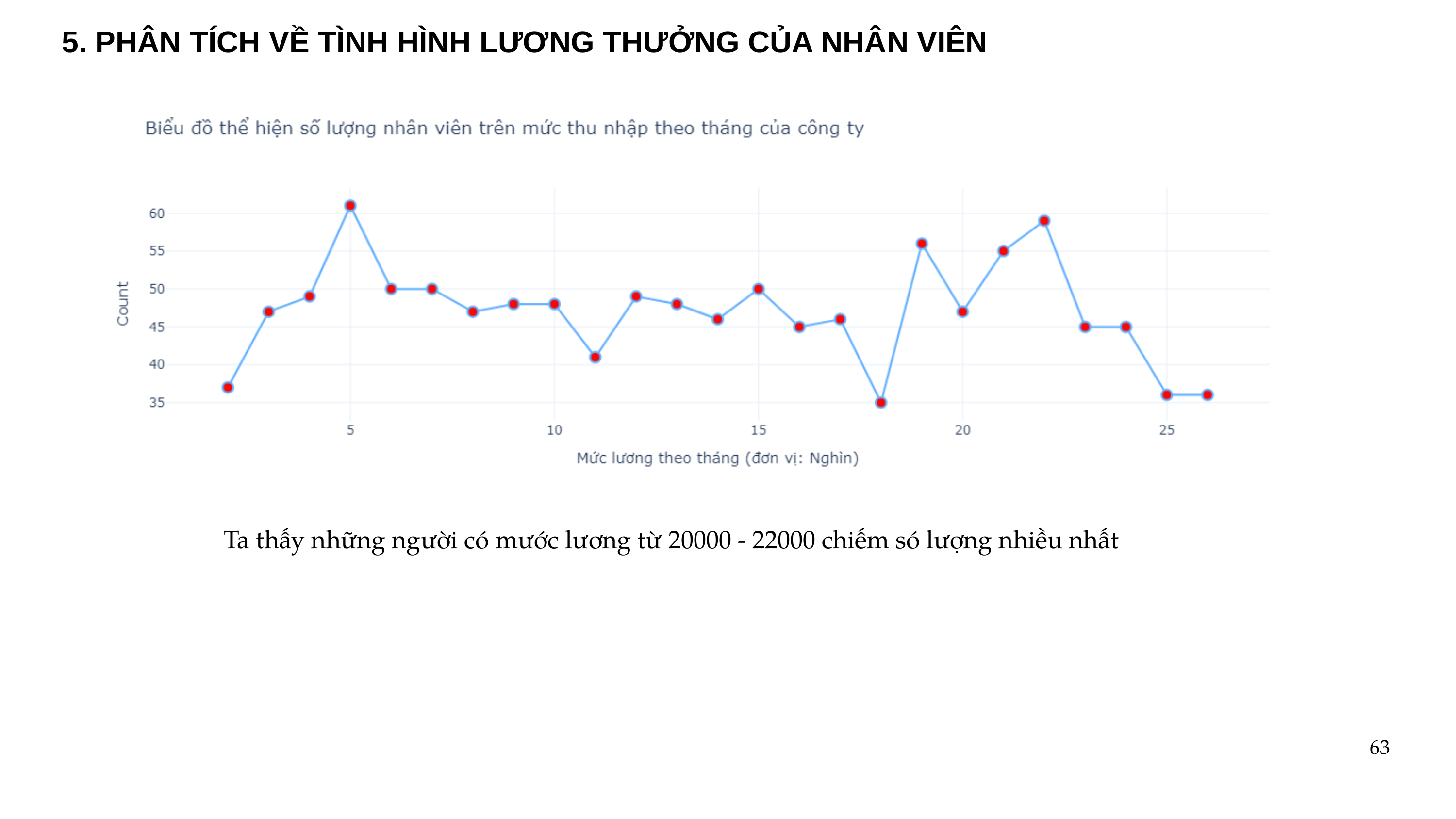

5. PHÂN TÍCH VỀ TÌNH HÌNH LƯƠNG THƯỞNG CỦA NHÂN VIÊN

Ta thấy những người có mước lương từ 20000 - 22000 chiếm só lượng nhiều nhất
63